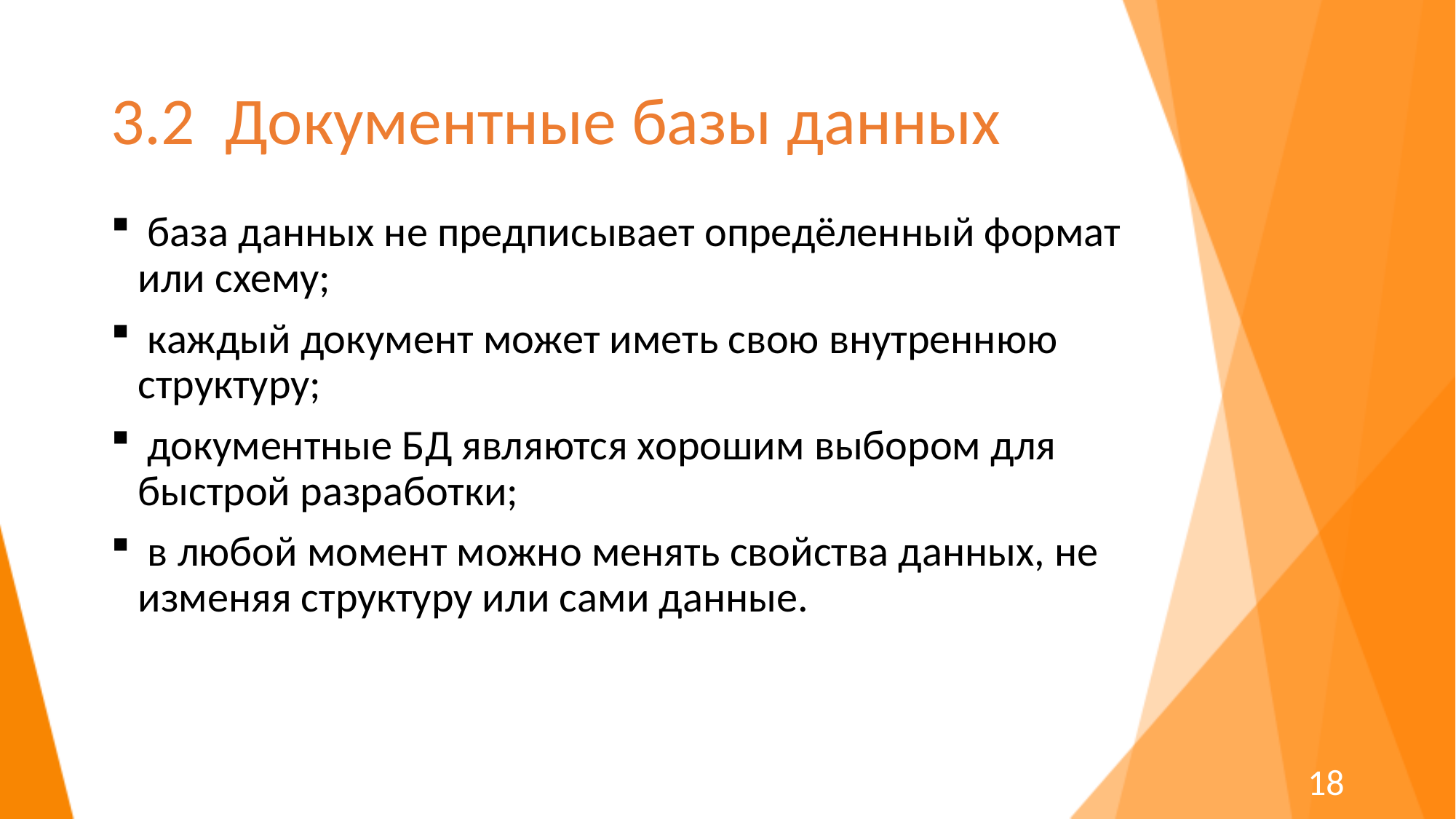

# 3.2  Документные базы данных
 база данных не предписывает опредёленный формат или схему;
 каждый документ может иметь свою внутреннюю структуру;
 документные БД являются хорошим выбором для быстрой разработки;
 в любой момент можно менять свойства данных, не изменяя структуру или сами данные.
18